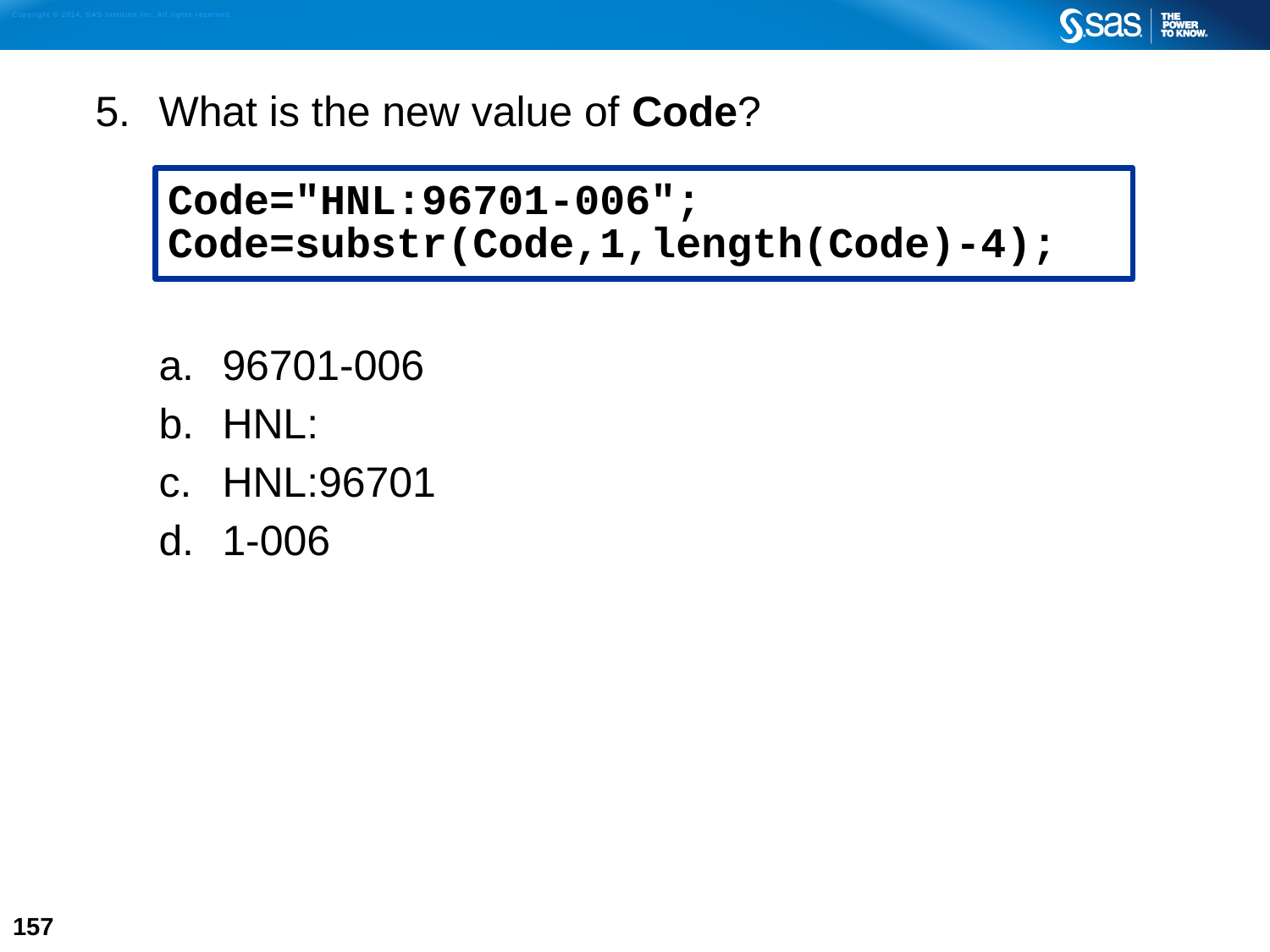

What is the new value of Code?

96701-006
HNL:
HNL:96701
1-006

Code="HNL:96701-006";
Code=substr(Code,1,length(Code)-4);